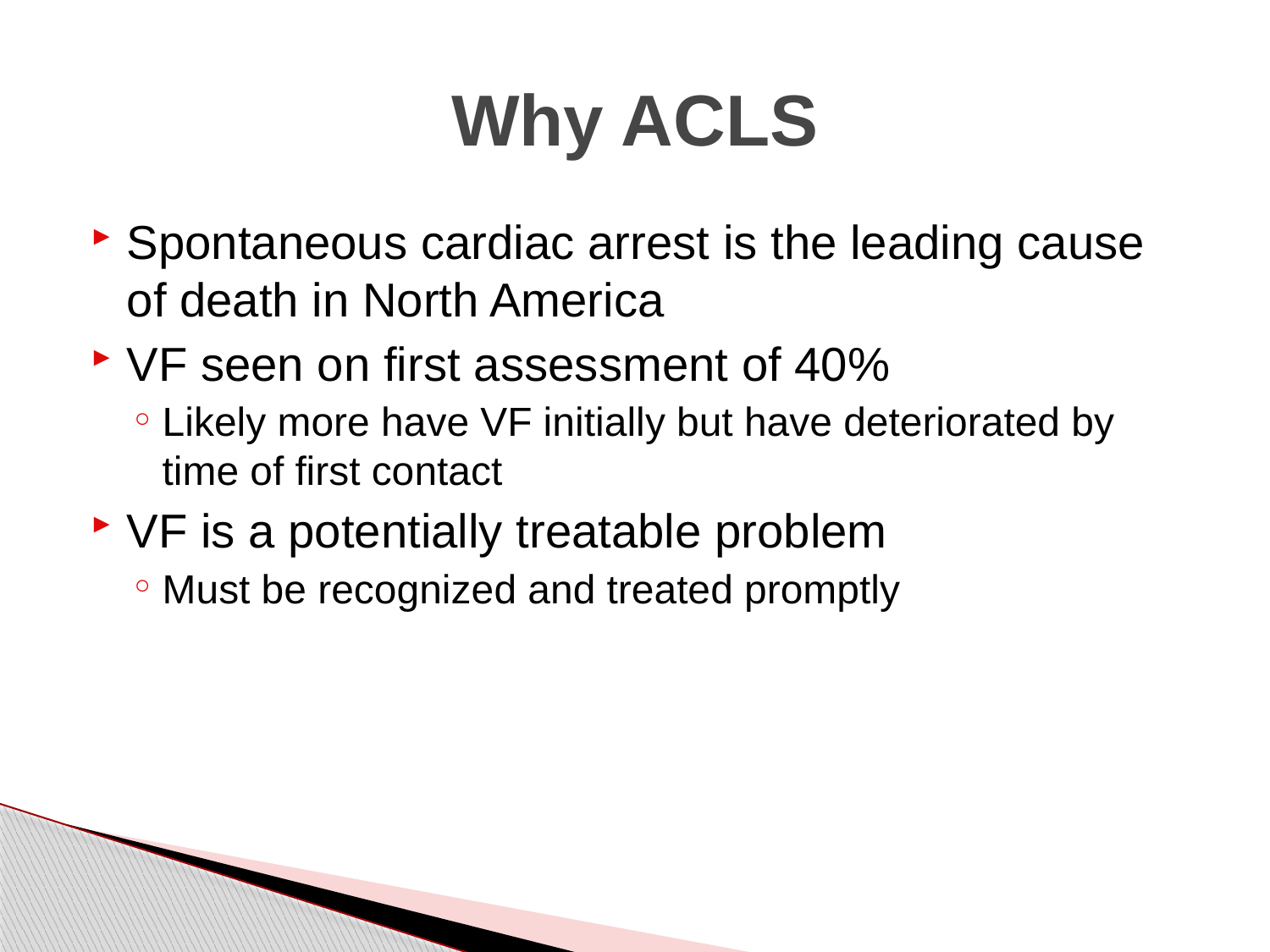

# Why ACLS
Spontaneous cardiac arrest is the leading cause of death in North America
VF seen on first assessment of 40%
Likely more have VF initially but have deteriorated by time of first contact
VF is a potentially treatable problem
Must be recognized and treated promptly